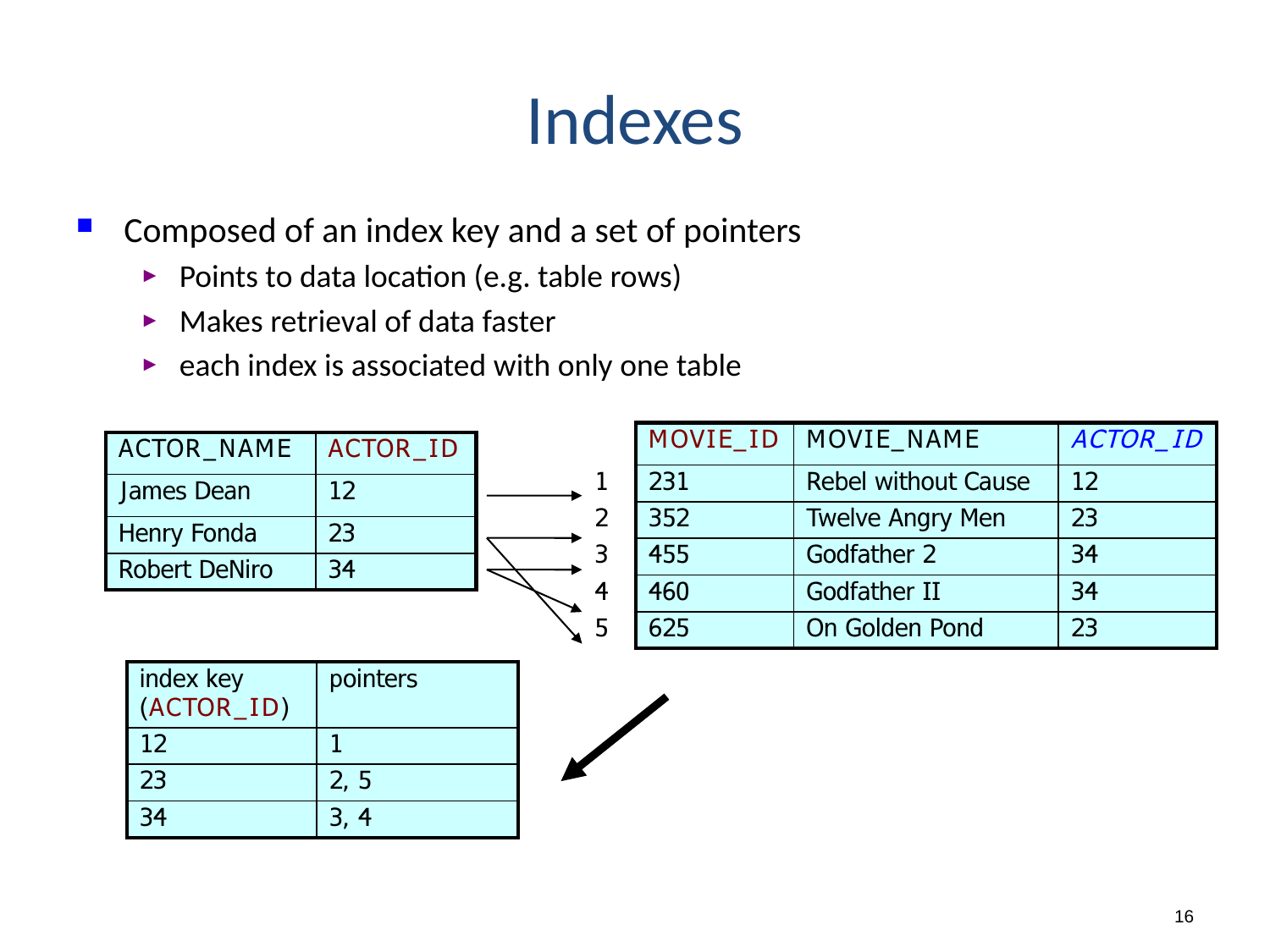

# Indexes
Composed of an index key and a set of pointers
Points to data location (e.g. table rows)
Makes retrieval of data faster
each index is associated with only one table

|  | MOVIE\_ID | MOVIE\_NAME | ACTOR\_ID |
| --- | --- | --- | --- |
| 1 | 231 | Rebel without Cause | 12 |
| 2 | 352 | Twelve Angry Men | 23 |
| 3 | 455 | Godfather 2 | 34 |
| 4 | 460 | Godfather II | 34 |
| 5 | 625 | On Golden Pond | 23 |
| ACTOR\_NAME | ACTOR\_ID |
| --- | --- |
| James Dean | 12 |
| Henry Fonda | 23 |
| Robert DeNiro | 34 |

| index key (ACTOR\_ID) | pointers |
| --- | --- |
| 12 | 1 |
| 23 | 2, 5 |
| 34 | 3, 4 |

16